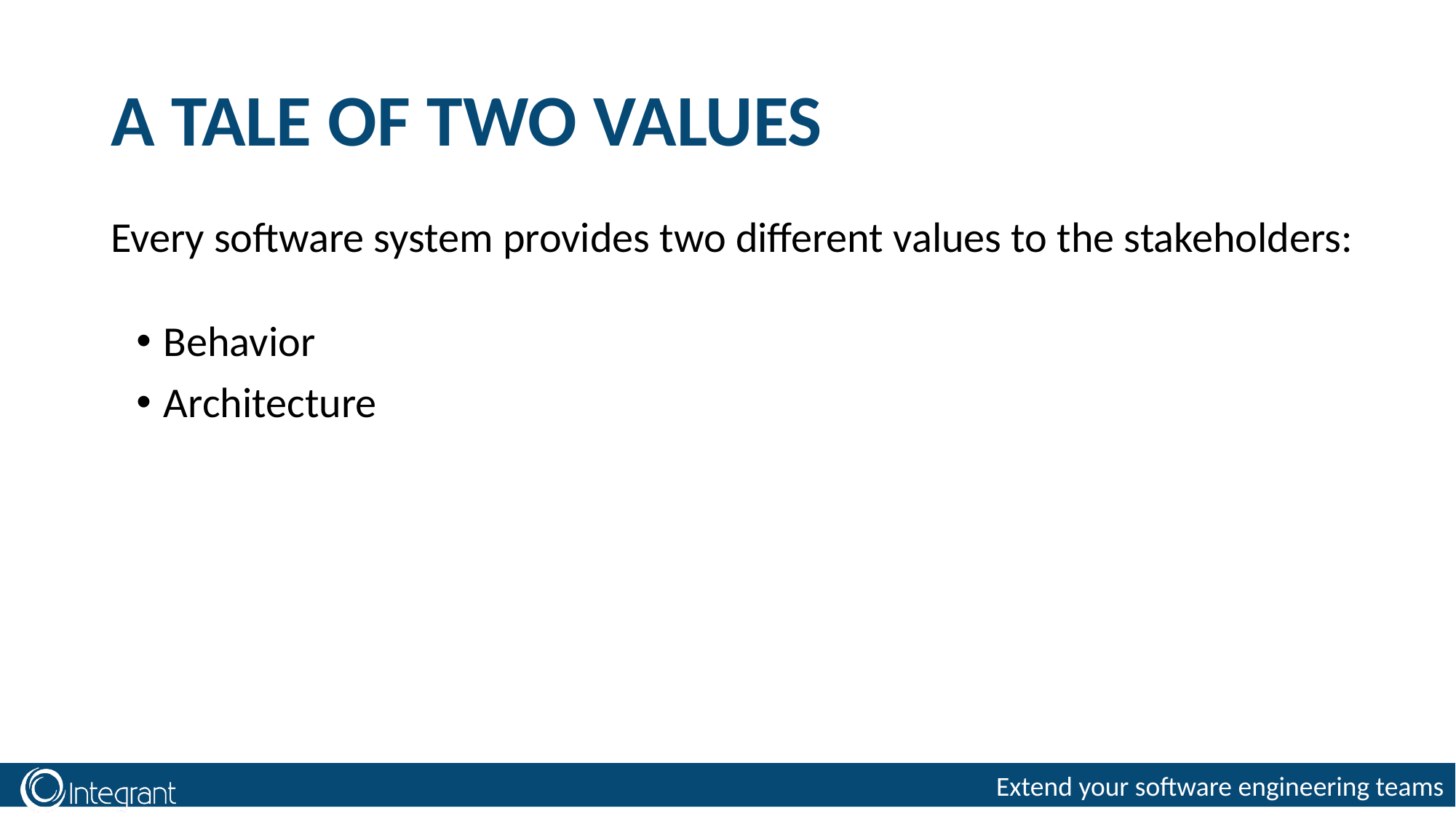

# A TALE OF TWO VALUES
Every software system provides two different values to the stakeholders:

Behavior
Architecture